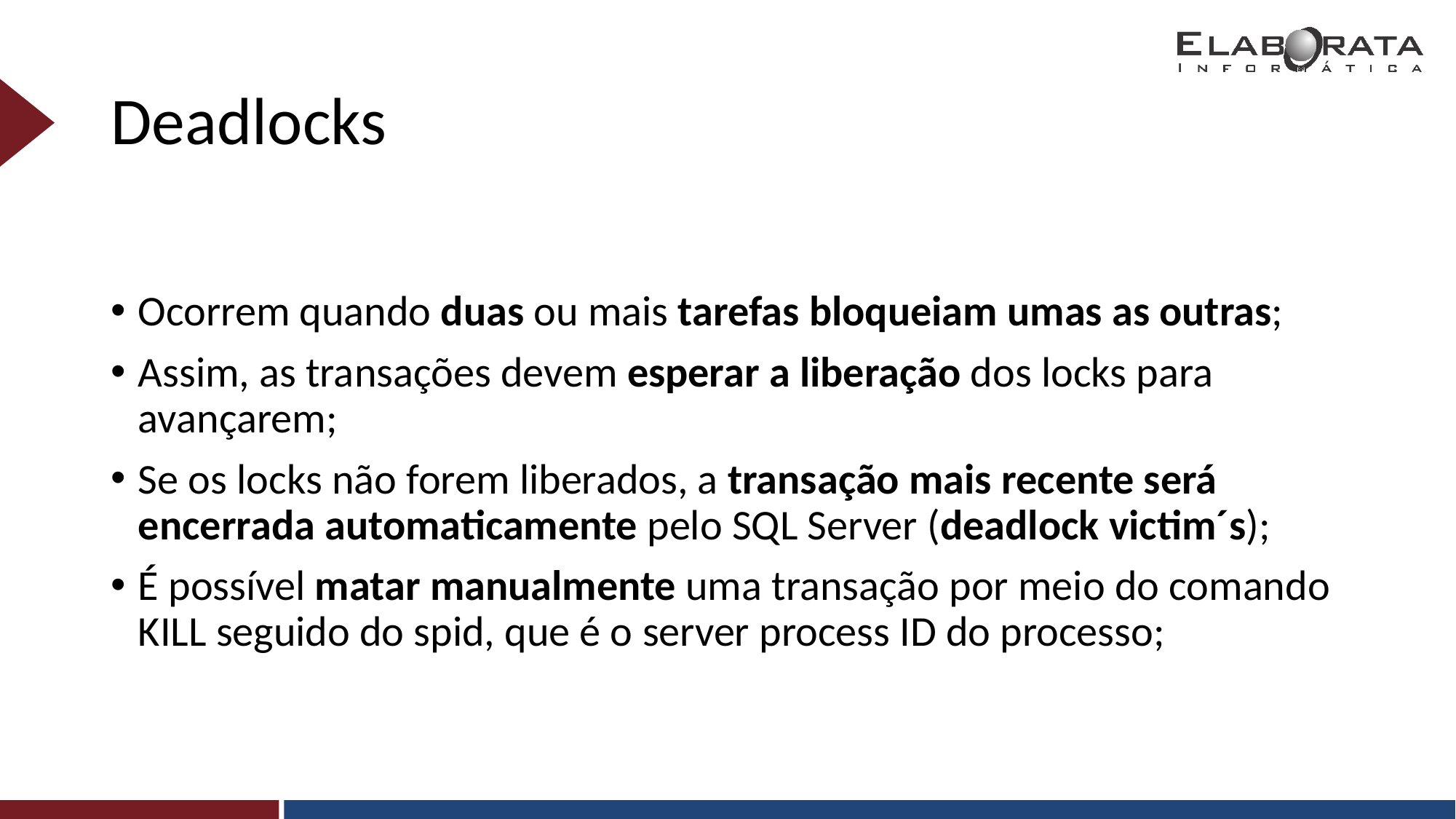

# Deadlocks

Ocorrem quando duas ou mais tarefas bloqueiam umas as outras;
Assim, as transações devem esperar a liberação dos locks para avançarem;
Se os locks não forem liberados, a transação mais recente será encerrada automaticamente pelo SQL Server (deadlock victim´s);
É possível matar manualmente uma transação por meio do comando KILL seguido do spid, que é o server process ID do processo;